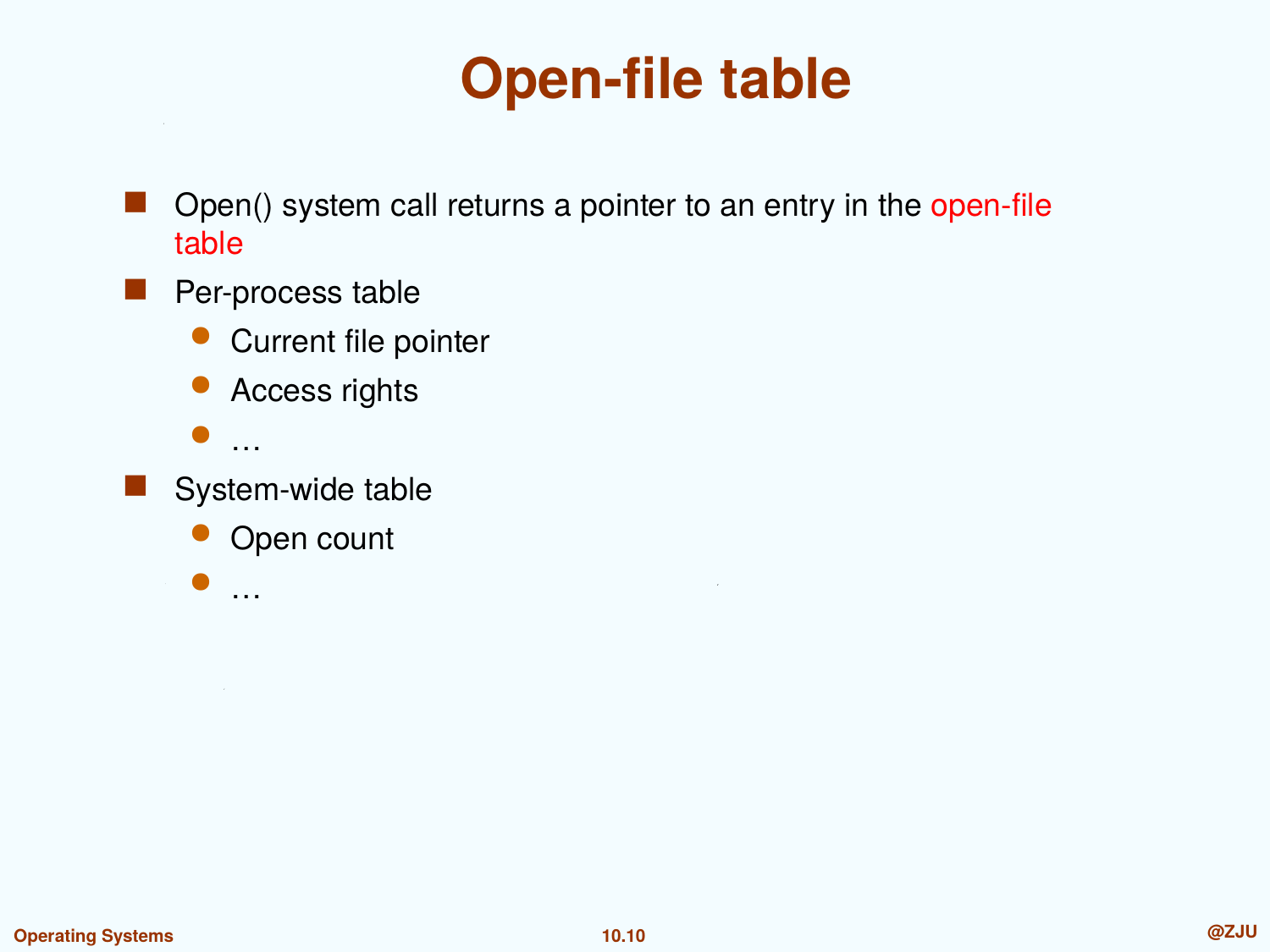

# Open-file table
Open() system call returns a pointer to an entry in the open-file table
Per-process table
Current file pointer
Access rights
…
System-wide table
Open count
…